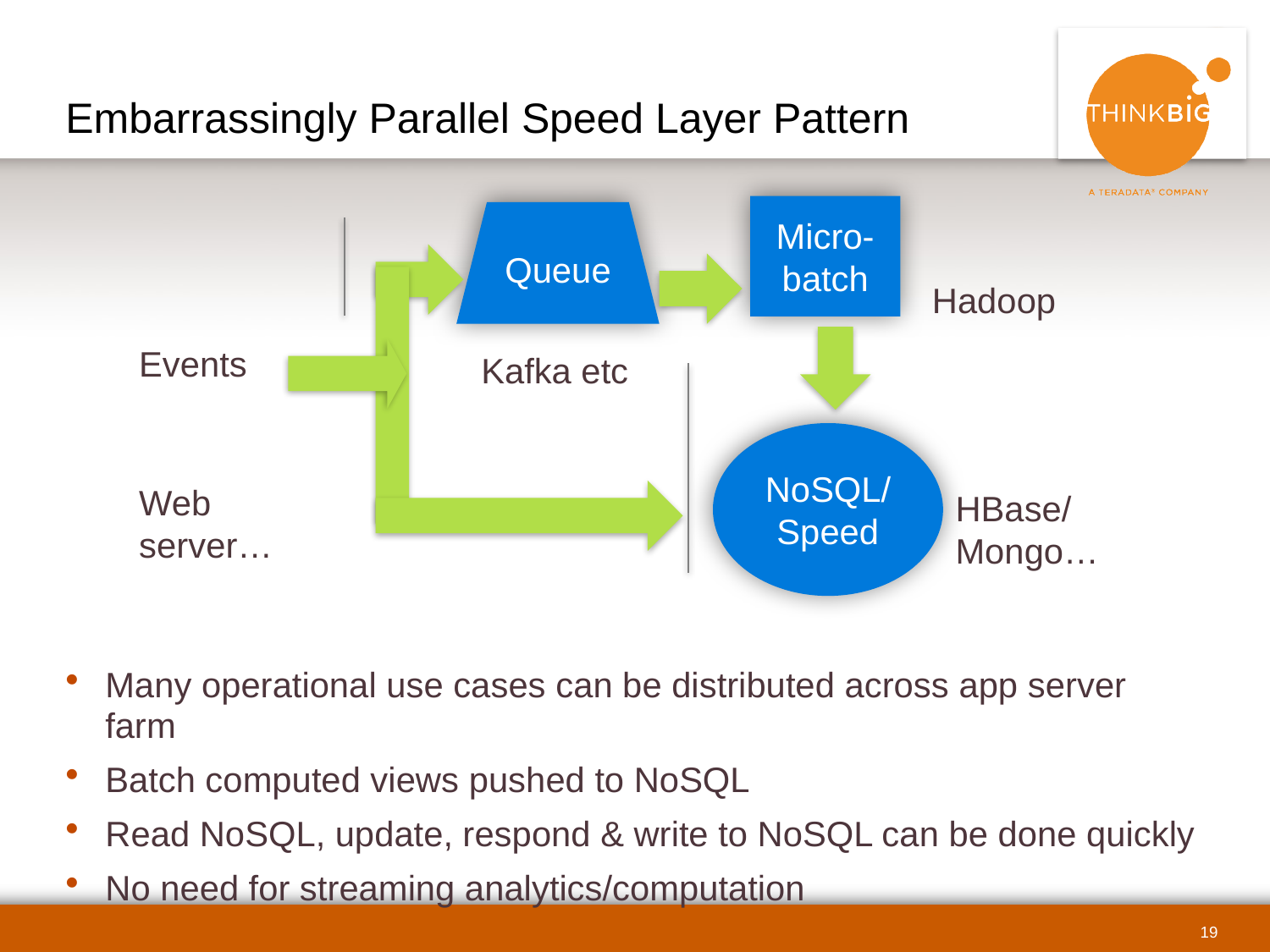

# Embarrassingly Parallel Speed Layer Pattern
Micro-
batch
Queue

Hadoop

Events

Kafka etc
NoSQL/Speed
Web server…

HBase/
Mongo…
Many operational use cases can be distributed across app server farm
Batch computed views pushed to NoSQL
Read NoSQL, update, respond & write to NoSQL can be done quickly
No need for streaming analytics/computation